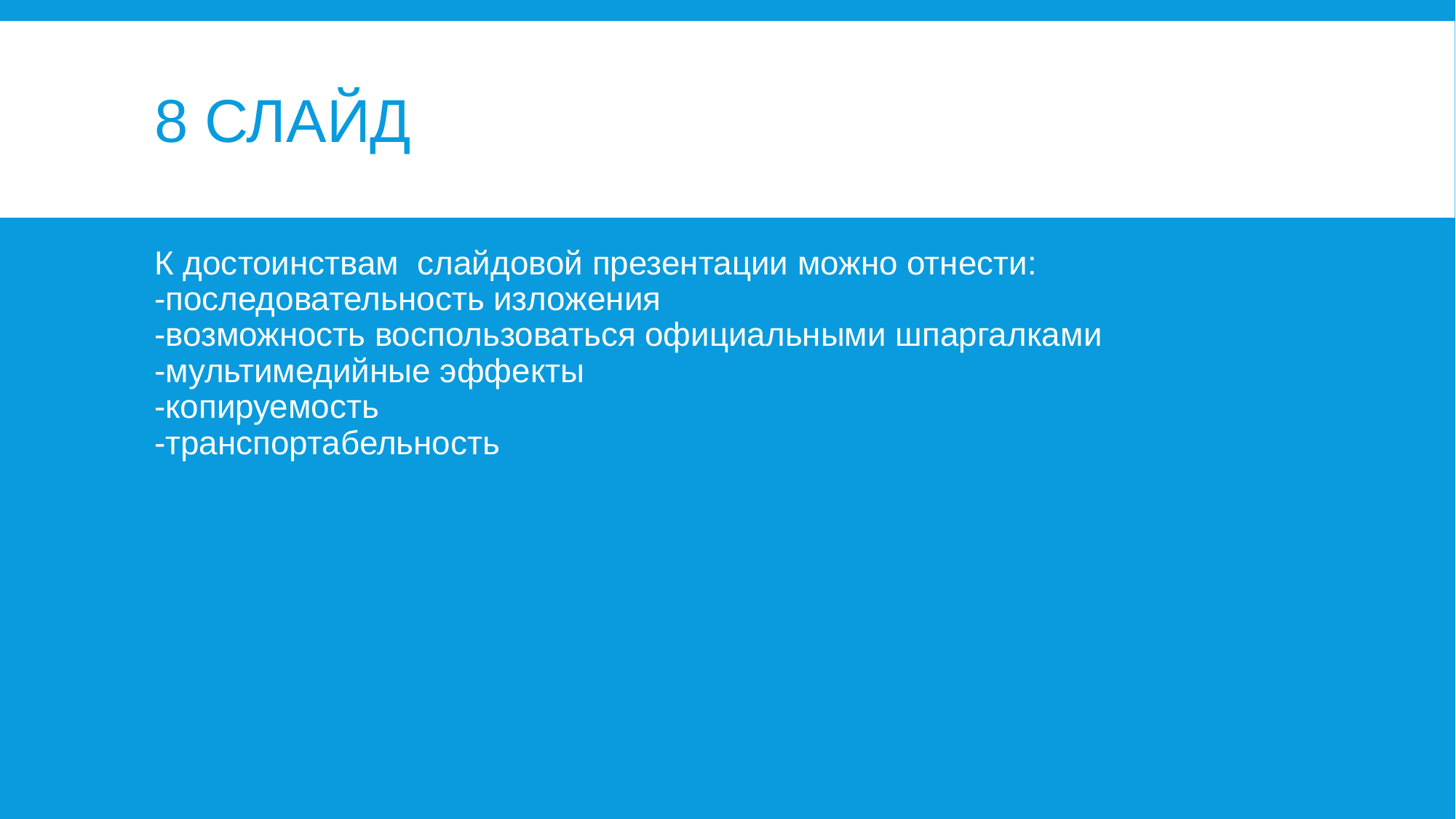

# 8 слайд
К достоинствам  слайдовой презентации можно отнести:
-последовательность изложения
-возможность воспользоваться официальными шпаргалками
-мультимедийные эффекты
-копируемость
-транспортабельность